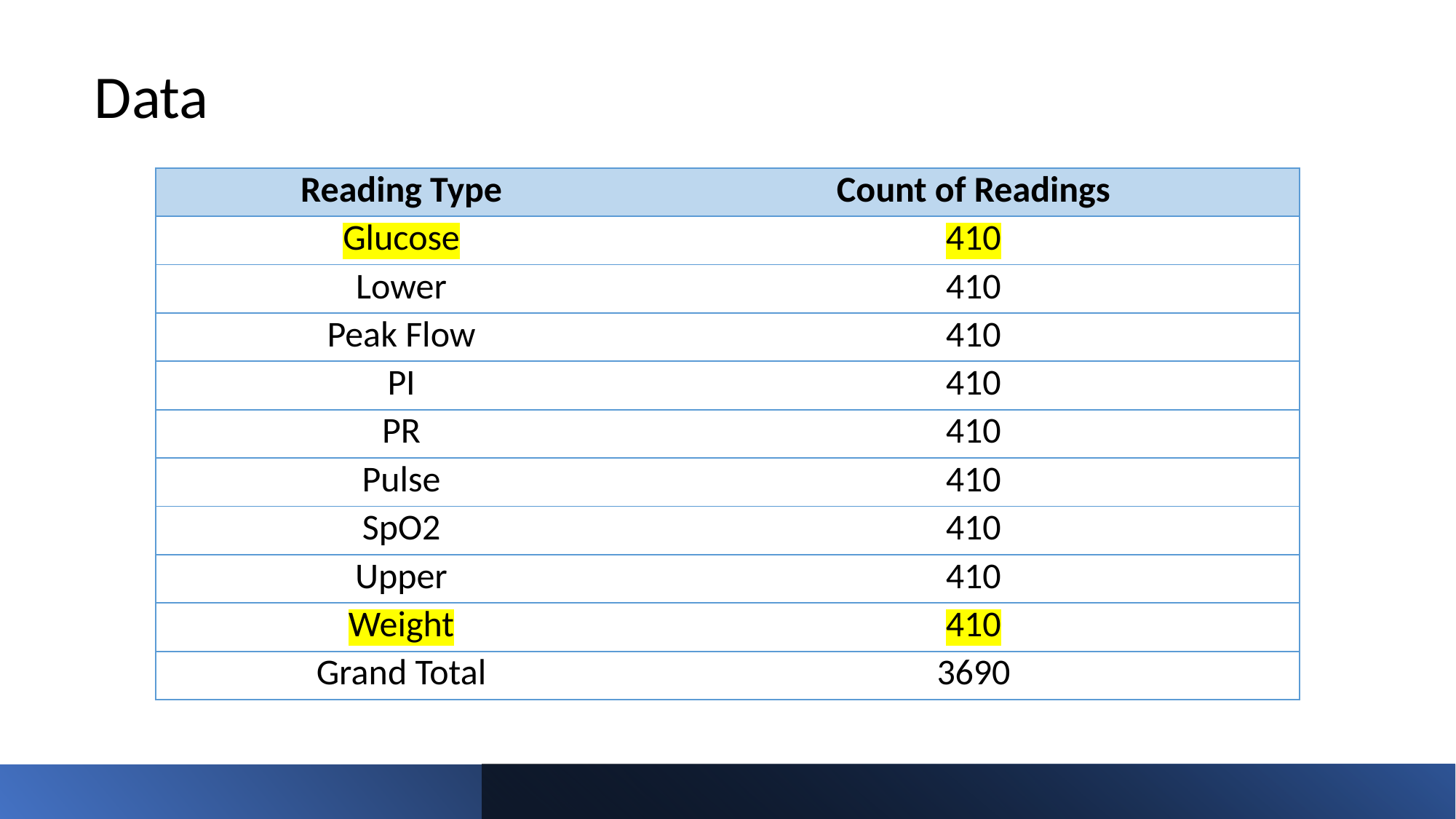

# Data
| Reading Type | Count of Readings |
| --- | --- |
| Glucose | 410 |
| Lower | 410 |
| Peak Flow | 410 |
| PI | 410 |
| PR | 410 |
| Pulse | 410 |
| SpO2 | 410 |
| Upper | 410 |
| Weight | 410 |
| Grand Total | 3690 |